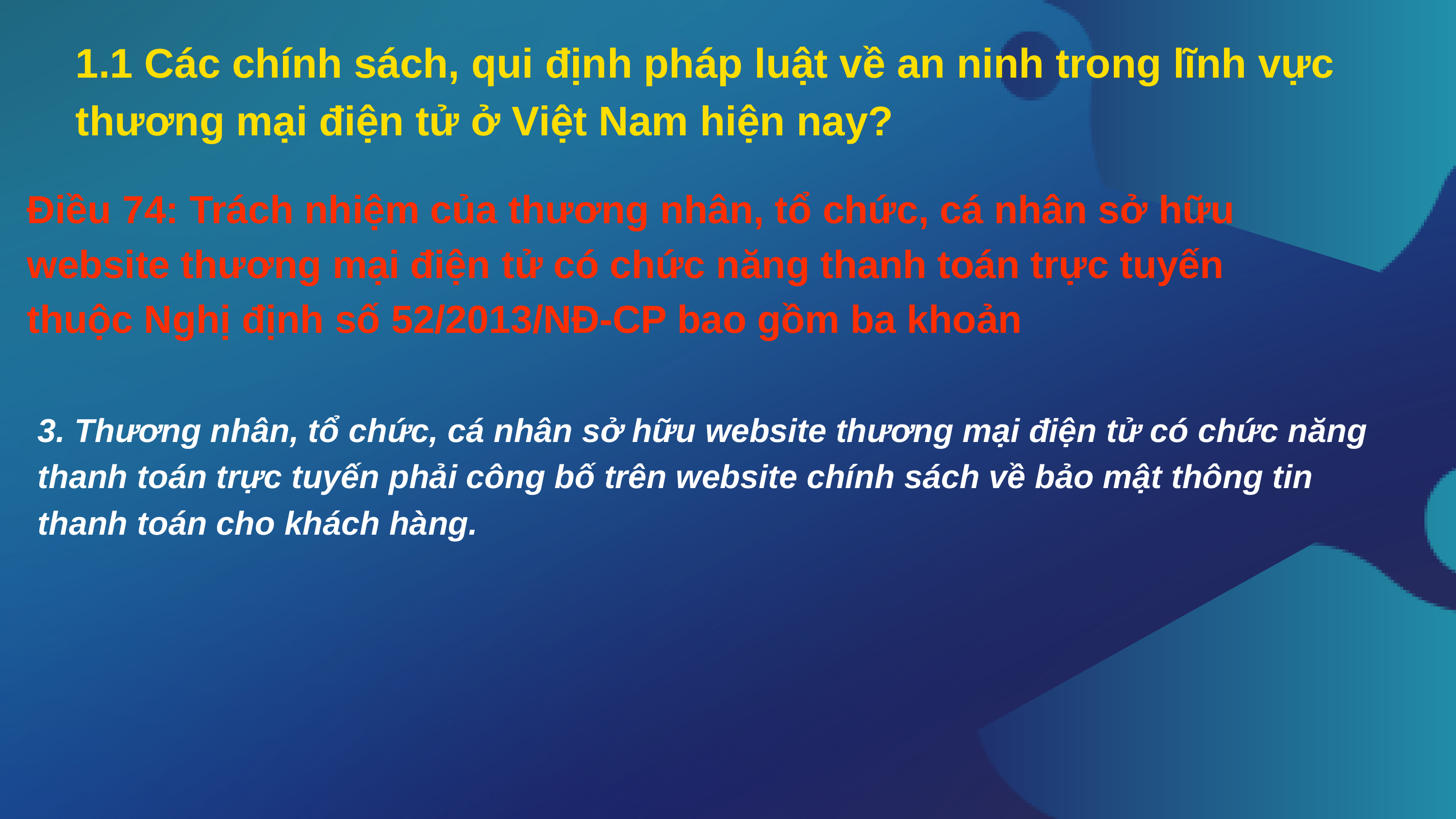

1.1 Các chính sách, qui định pháp luật về an ninh trong lĩnh vực thương mại điện tử ở Việt Nam hiện nay?
Điều 74: Trách nhiệm của thương nhân, tổ chức, cá nhân sở hữu website thương mại điện tử có chức năng thanh toán trực tuyến thuộc Nghị định số 52/2013/NĐ-CP bao gồm ba khoản
3. Thương nhân, tổ chức, cá nhân sở hữu website thương mại điện tử có chức năng thanh toán trực tuyến phải công bố trên website chính sách về bảo mật thông tin thanh toán cho khách hàng.